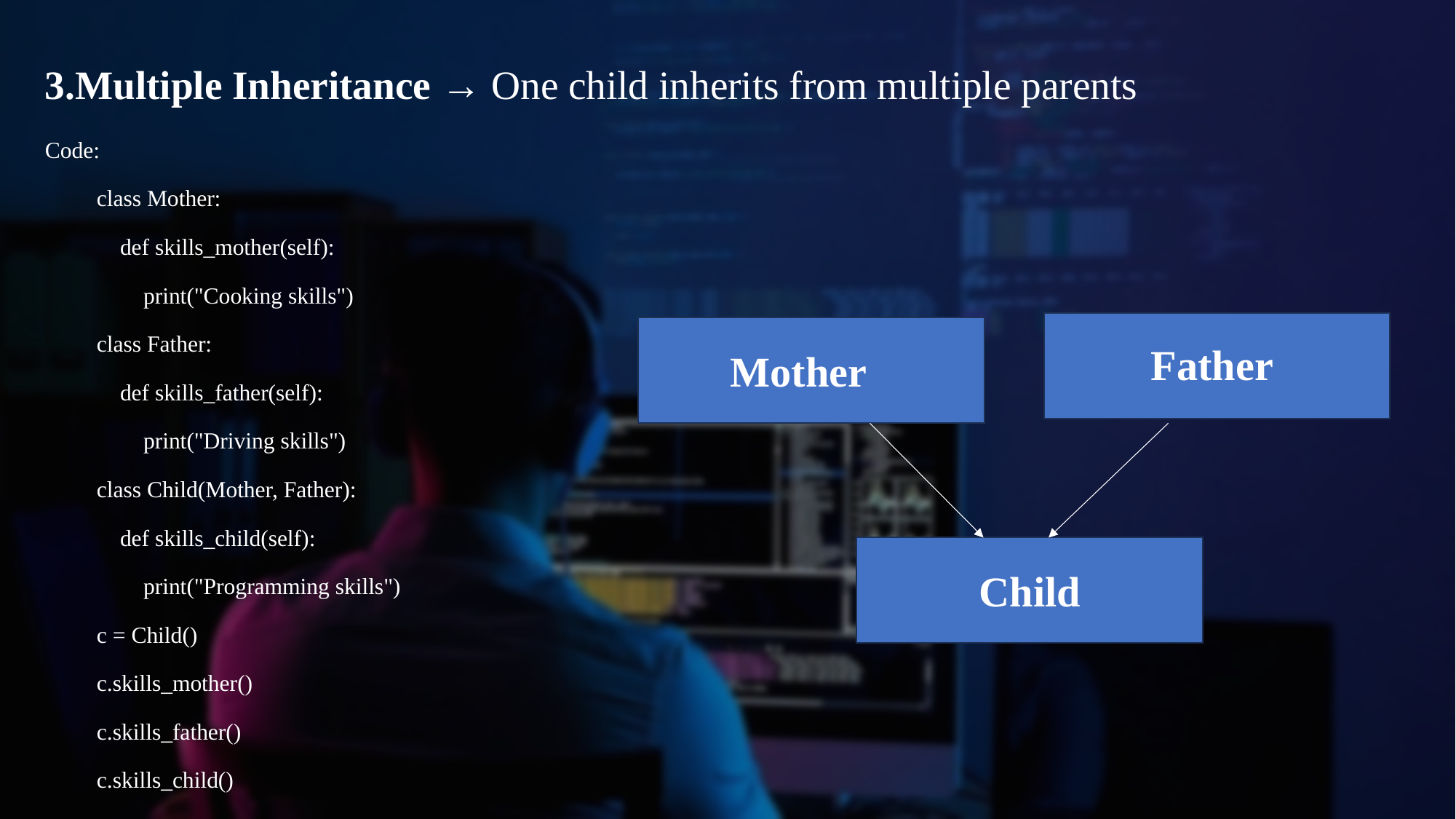

3.Multiple Inheritance → One child inherits from multiple parents
Code:
class Mother:
    def skills_mother(self):
        print("Cooking skills")
class Father:
    def skills_father(self):
        print("Driving skills")
class Child(Mother, Father):
    def skills_child(self):
        print("Programming skills")
c = Child()
c.skills_mother()
c.skills_father()
c.skills_child()

Father
Mother

Child